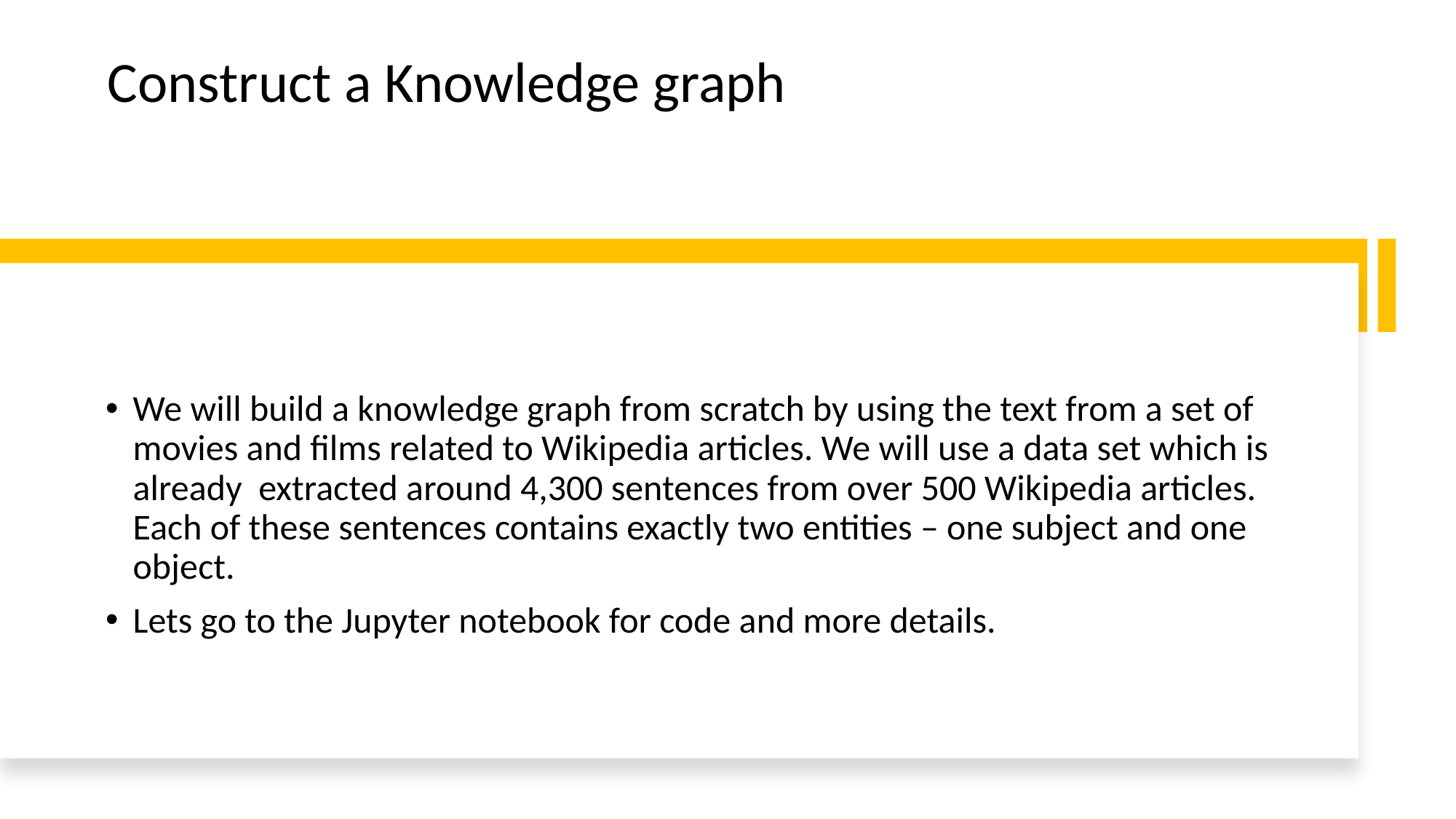

# Construct a Knowledge graph

We will build a knowledge graph from scratch by using the text from a set of movies and films related to Wikipedia articles. We will use a data set which is already  extracted around 4,300 sentences from over 500 Wikipedia articles. Each of these sentences contains exactly two entities – one subject and one object.
Lets go to the Jupyter notebook for code and more details.